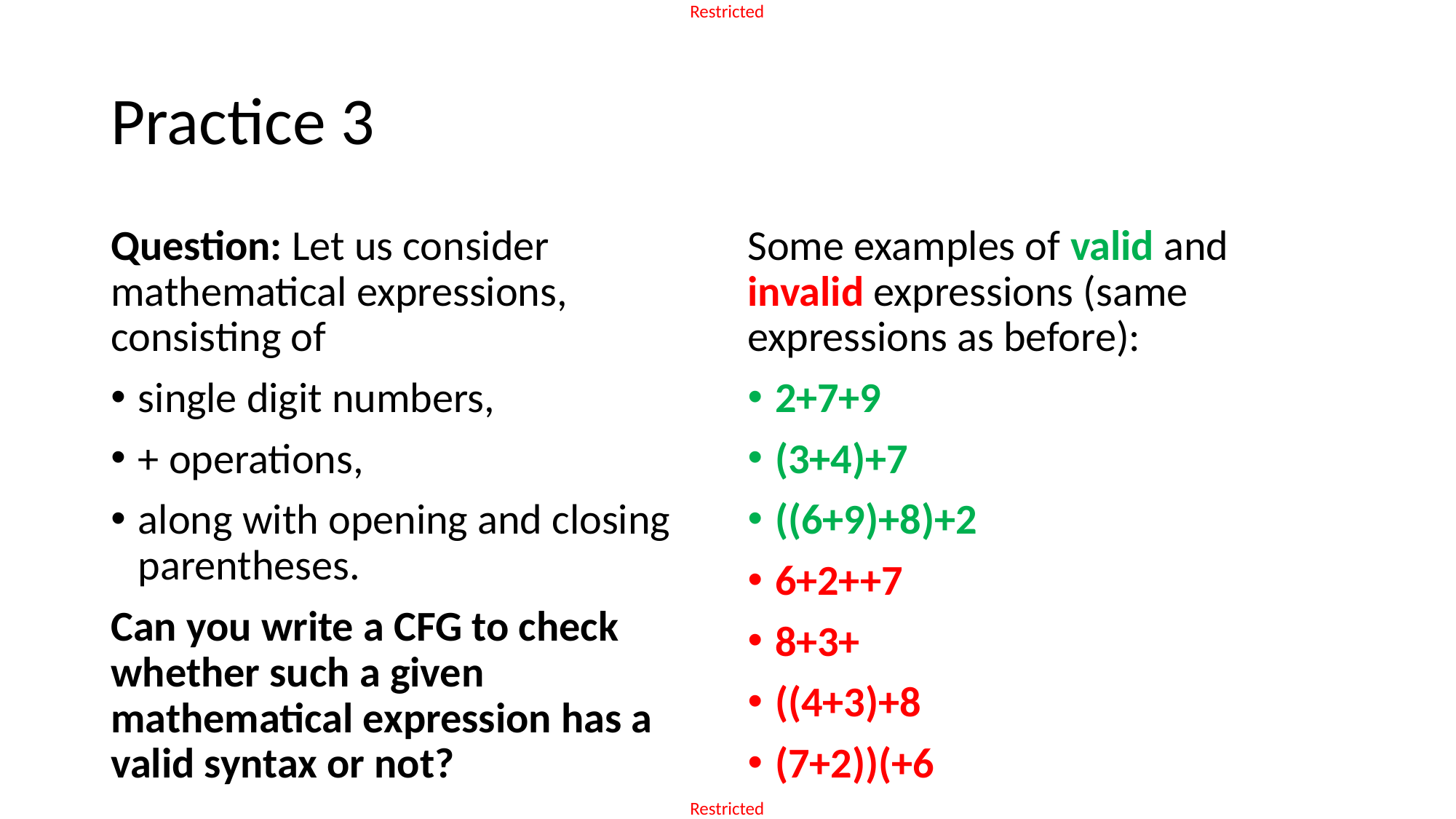

# Practice 3
Question: Let us consider mathematical expressions, consisting of
single digit numbers,
+ operations,
along with opening and closing parentheses.
Can you write a CFG to check whether such a given mathematical expression has a valid syntax or not?

Some examples of valid and invalid expressions (same expressions as before):
2+7+9
(3+4)+7
((6+9)+8)+2
6+2++7
8+3+
((4+3)+8
(7+2))(+6